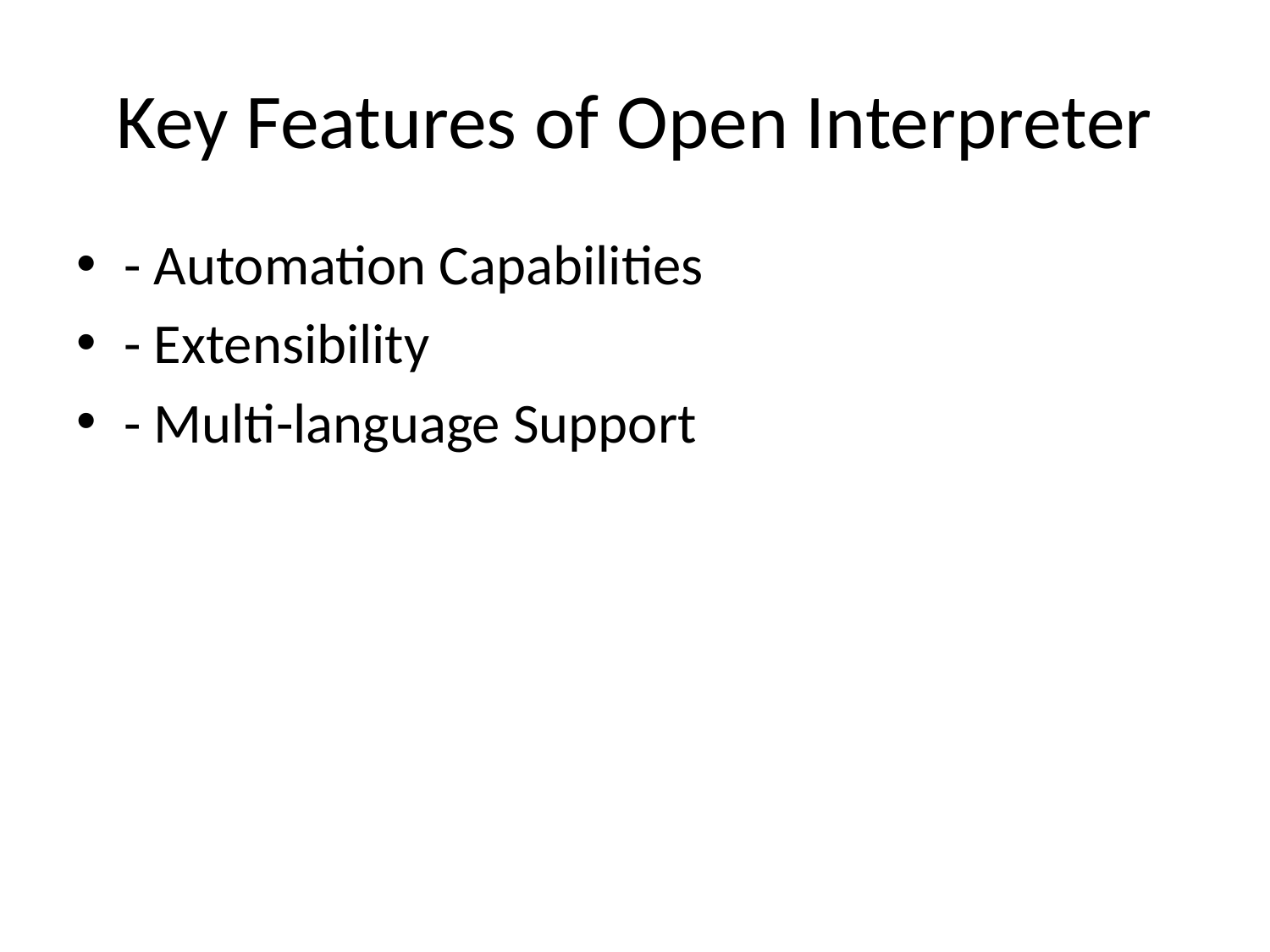

# Key Features of Open Interpreter
- Automation Capabilities
- Extensibility
- Multi-language Support